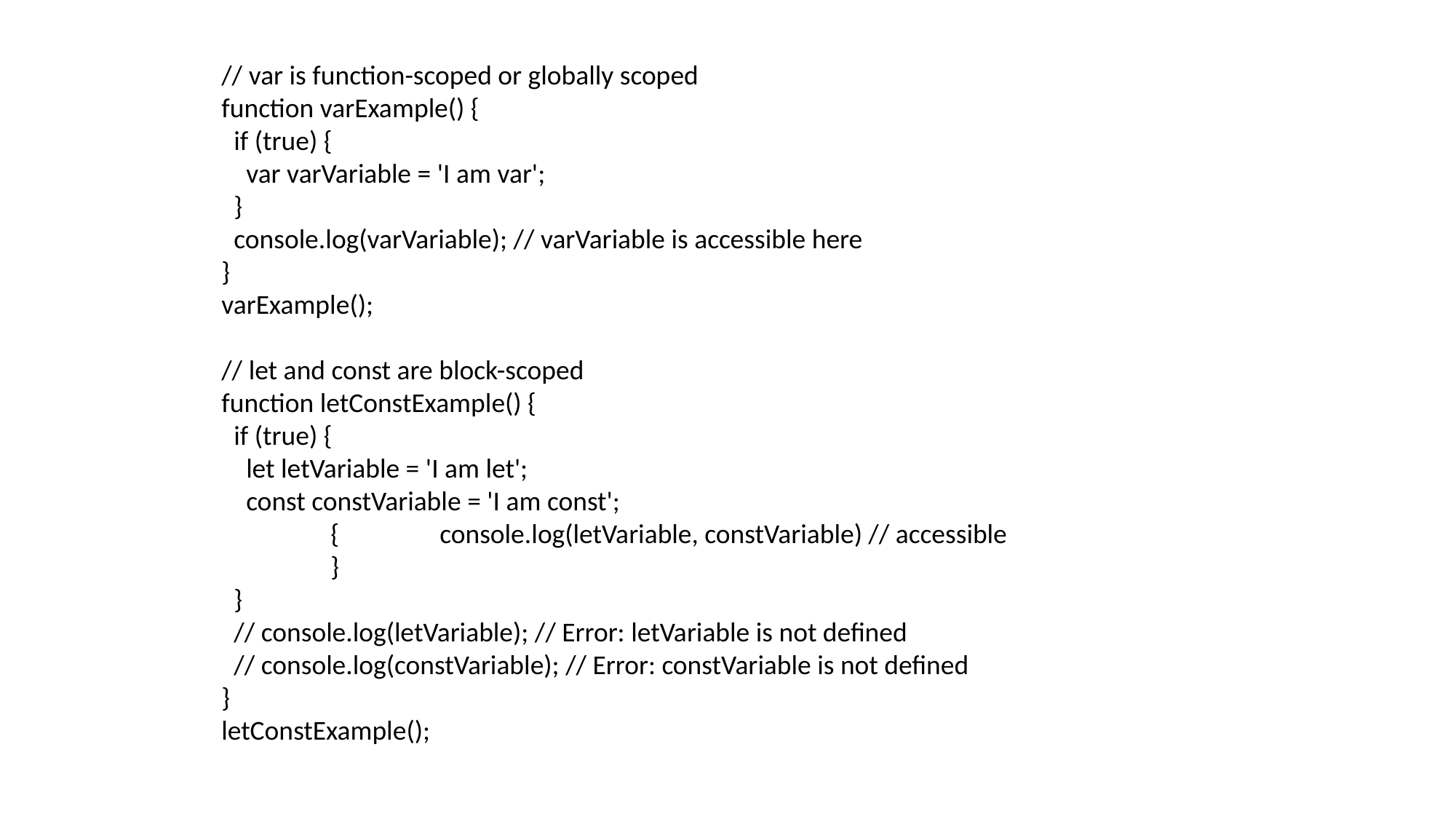

// var is function-scoped or globally scoped
function varExample() {
  if (true) {
    var varVariable = 'I am var';
  }
  console.log(varVariable); // varVariable is accessible here
}
varExample();

// let and const are block-scoped
function letConstExample() {
  if (true) {
    let letVariable = 'I am let';
    const constVariable = 'I am const';
	{	console.log(letVariable, constVariable) // accessible
	}
  }
  // console.log(letVariable); // Error: letVariable is not defined
  // console.log(constVariable); // Error: constVariable is not defined
}
letConstExample();